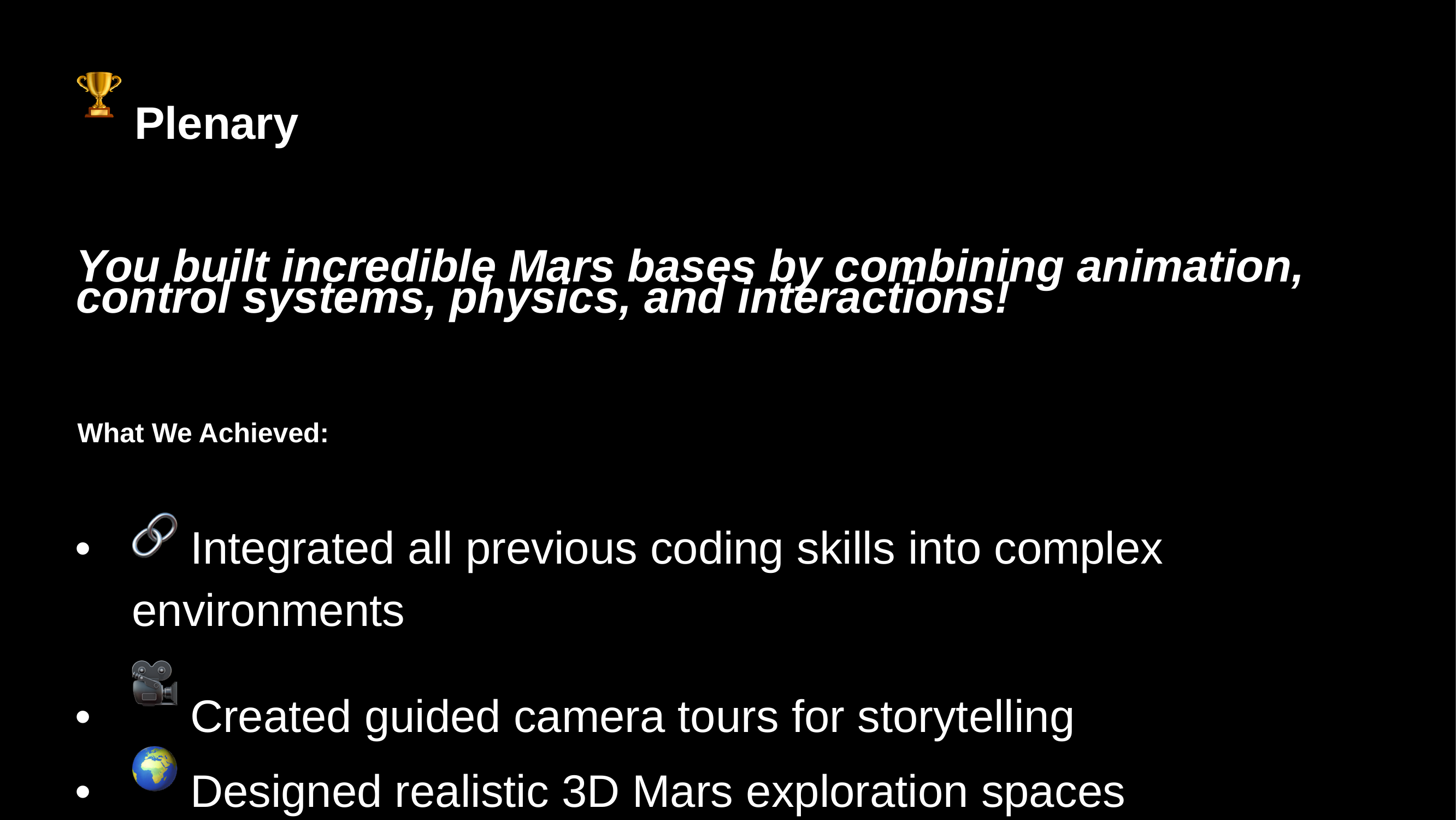

Plenary

You built incredible Mars bases by combining animation,
control systems, physics, and interactions!
What We Achieved:
•
 Integrated all previous coding skills into complex

environments
•
•
 Created guided camera tours for storytelling
 Designed realistic 3D Mars exploration spaces